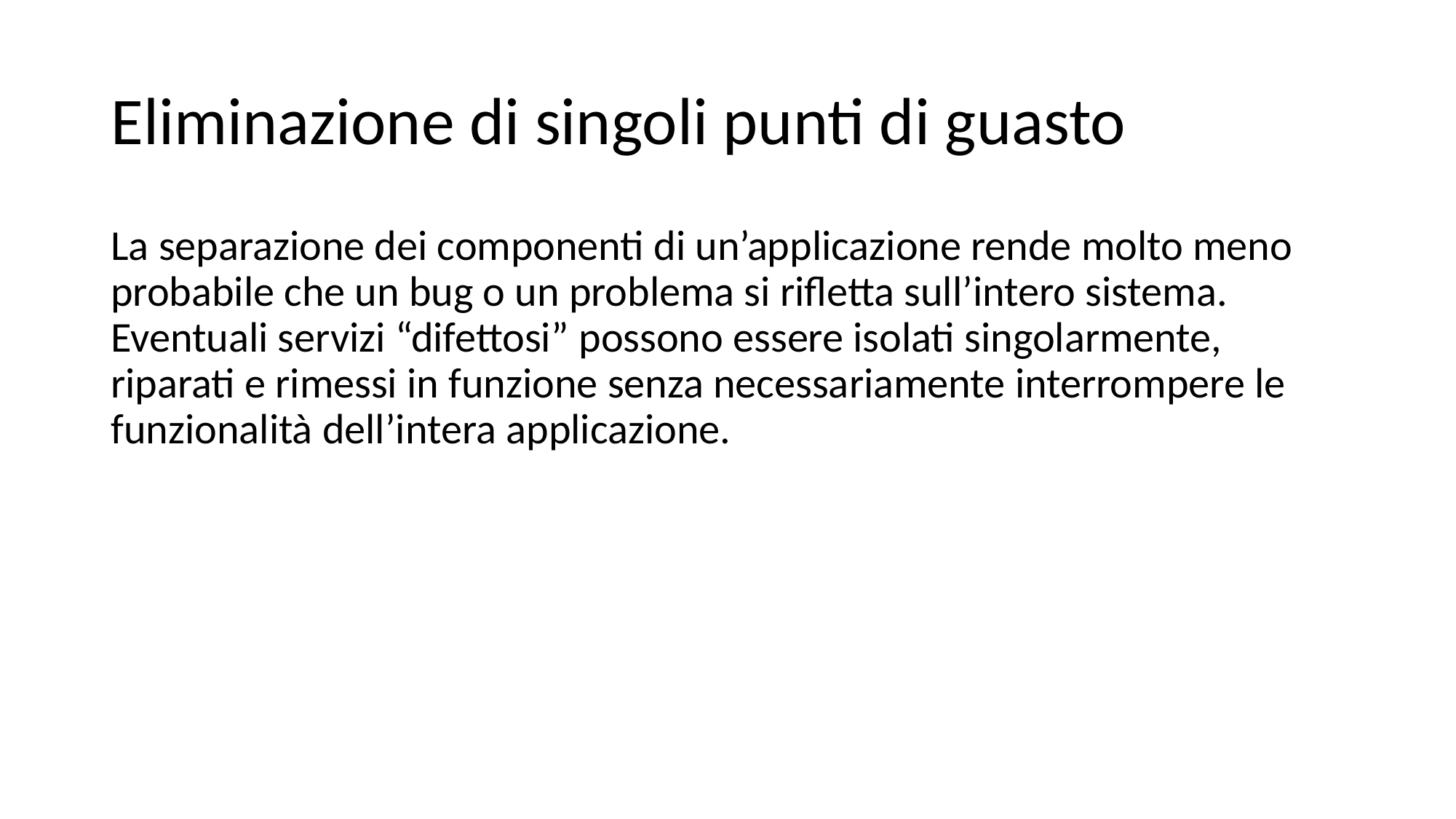

# Eliminazione di singoli punti di guasto
La separazione dei componenti di un’applicazione rende molto meno probabile che un bug o un problema si rifletta sull’intero sistema. Eventuali servizi “difettosi” possono essere isolati singolarmente, riparati e rimessi in funzione senza necessariamente interrompere le funzionalità dell’intera applicazione.